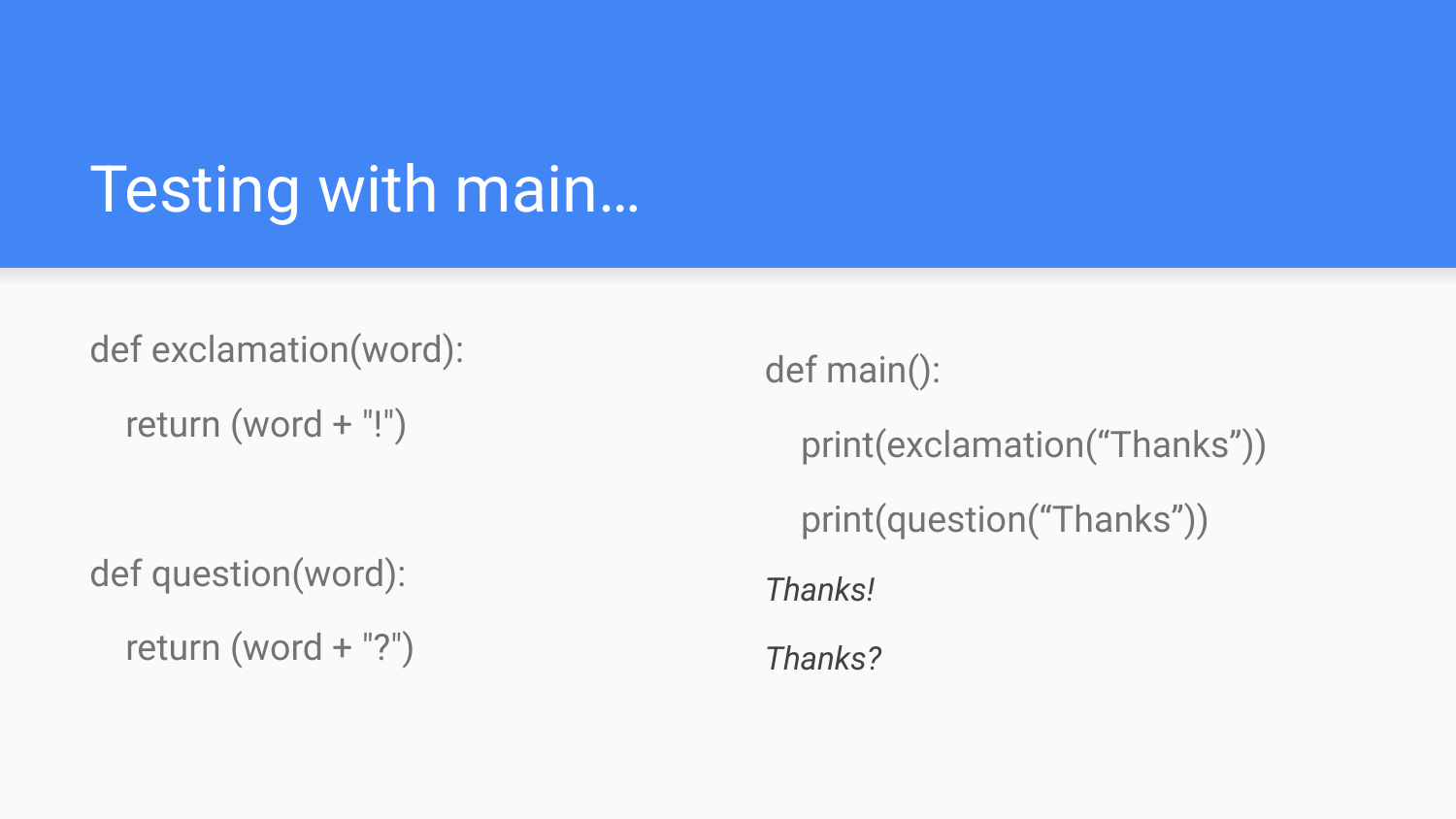

# Testing with main…
def exclamation(word):
    return (word + "!")

def question(word):
    return (word + "?")
def main():
    print(exclamation(“Thanks”))
    print(question(“Thanks”))
Thanks!
Thanks?